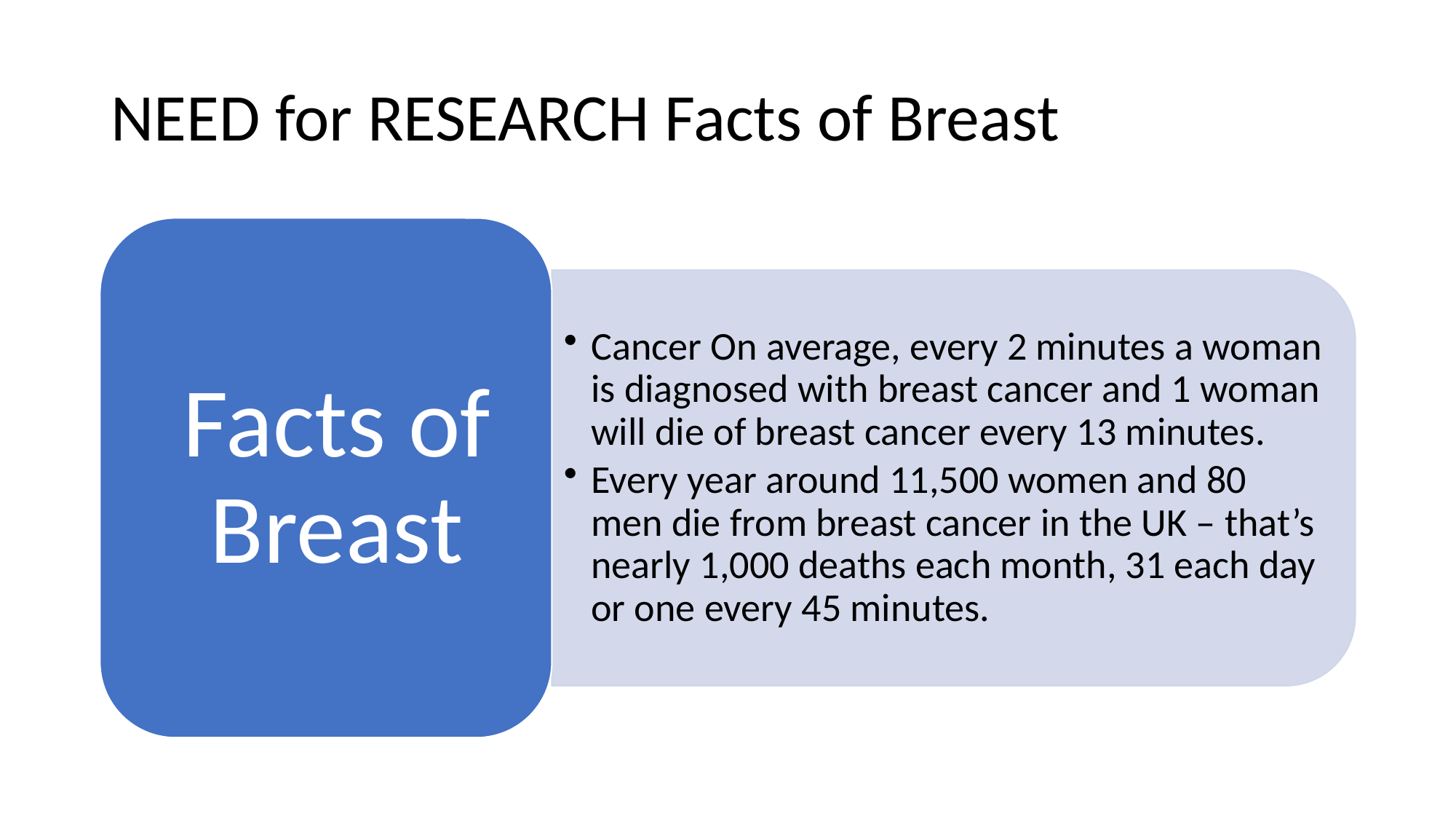

# NEED for RESEARCH Facts of Breast
Cancer On average, every 2 minutes a woman is diagnosed with breast cancer and 1 woman will die of breast cancer every 13 minutes.
Every year around 11,500 women and 80 men die from breast cancer in the UK – that’s nearly 1,000 deaths each month, 31 each day or one every 45 minutes.
Facts of Breast